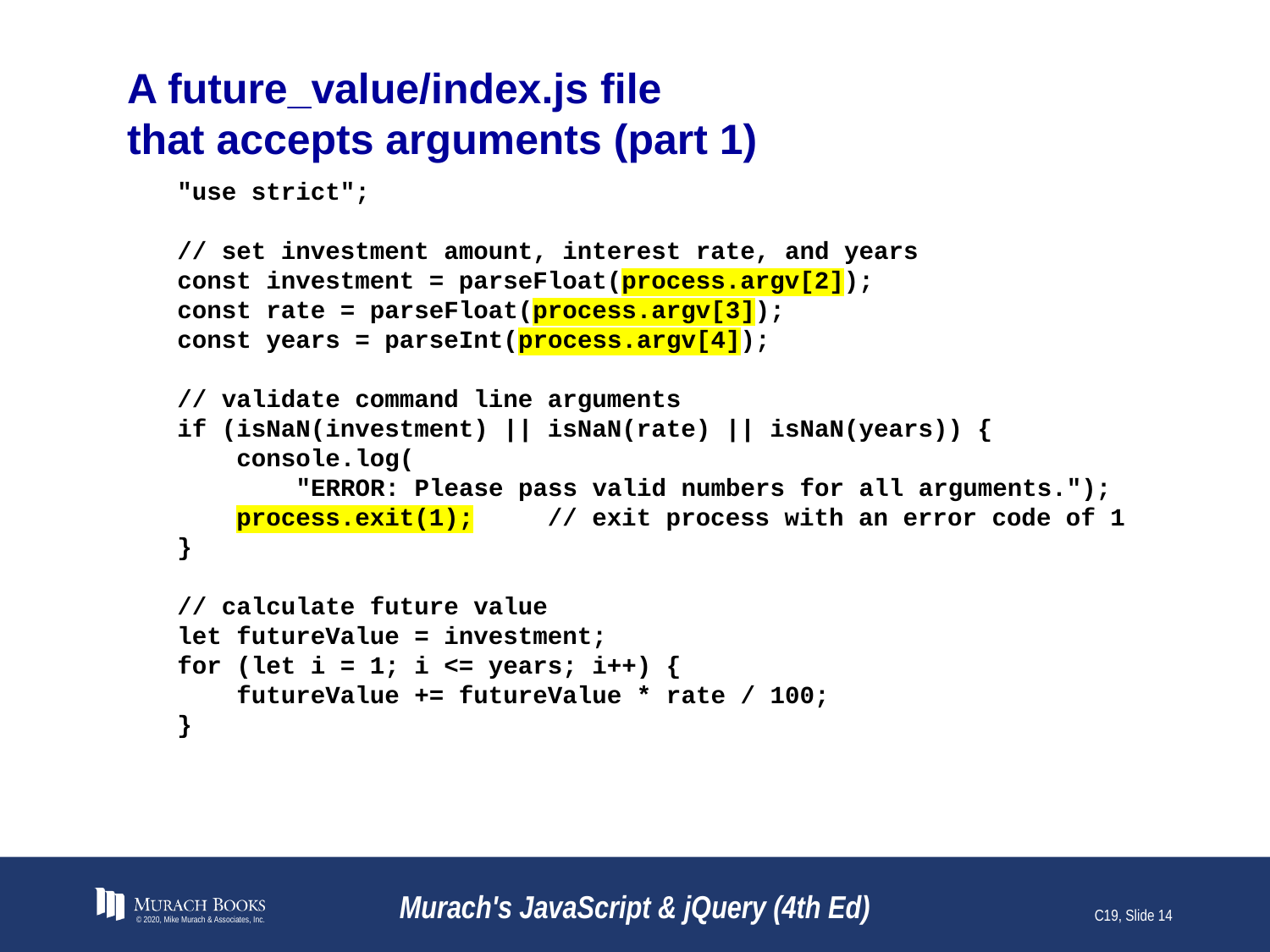

# A future_value/index.js file that accepts arguments (part 1)
"use strict";

// set investment amount, interest rate, and years
const investment = parseFloat(process.argv[2]);
const rate = parseFloat(process.argv[3]);
const years = parseInt(process.argv[4]);

// validate command line arguments
if (isNaN(investment) || isNaN(rate) || isNaN(years)) {
    console.log(
        "ERROR: Please pass valid numbers for all arguments.");
    process.exit(1);     // exit process with an error code of 1
}

// calculate future value
let futureValue = investment;
for (let i = 1; i <= years; i++) {
    futureValue += futureValue * rate / 100;
}

© 2020, Mike Murach & Associates, Inc.
Murach's JavaScript & jQuery (4th Ed)

C19, Slide 14